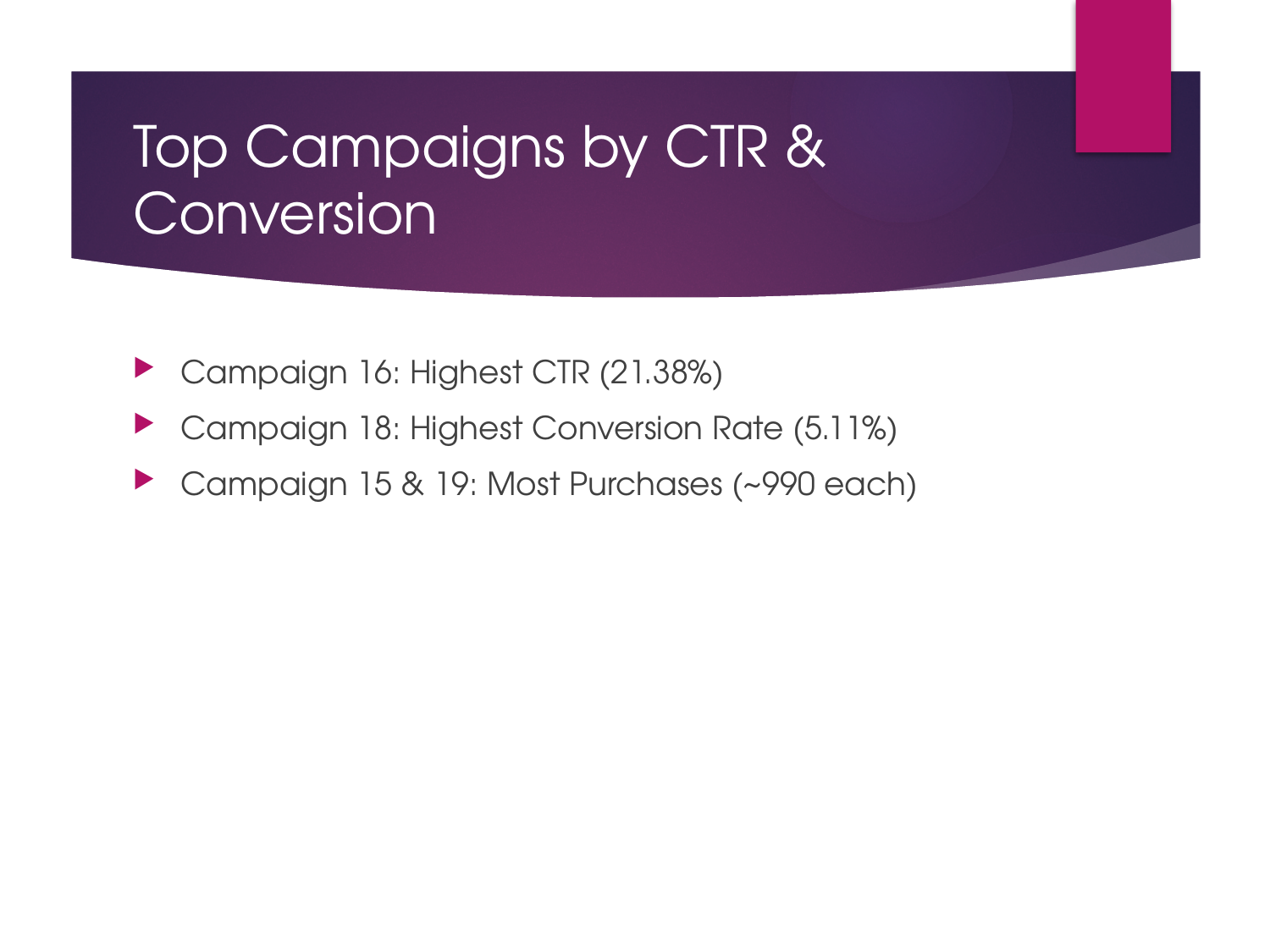

# Top Campaigns by CTR & Conversion
Campaign 16: Highest CTR (21.38%)
Campaign 18: Highest Conversion Rate (5.11%)
Campaign 15 & 19: Most Purchases (~990 each)